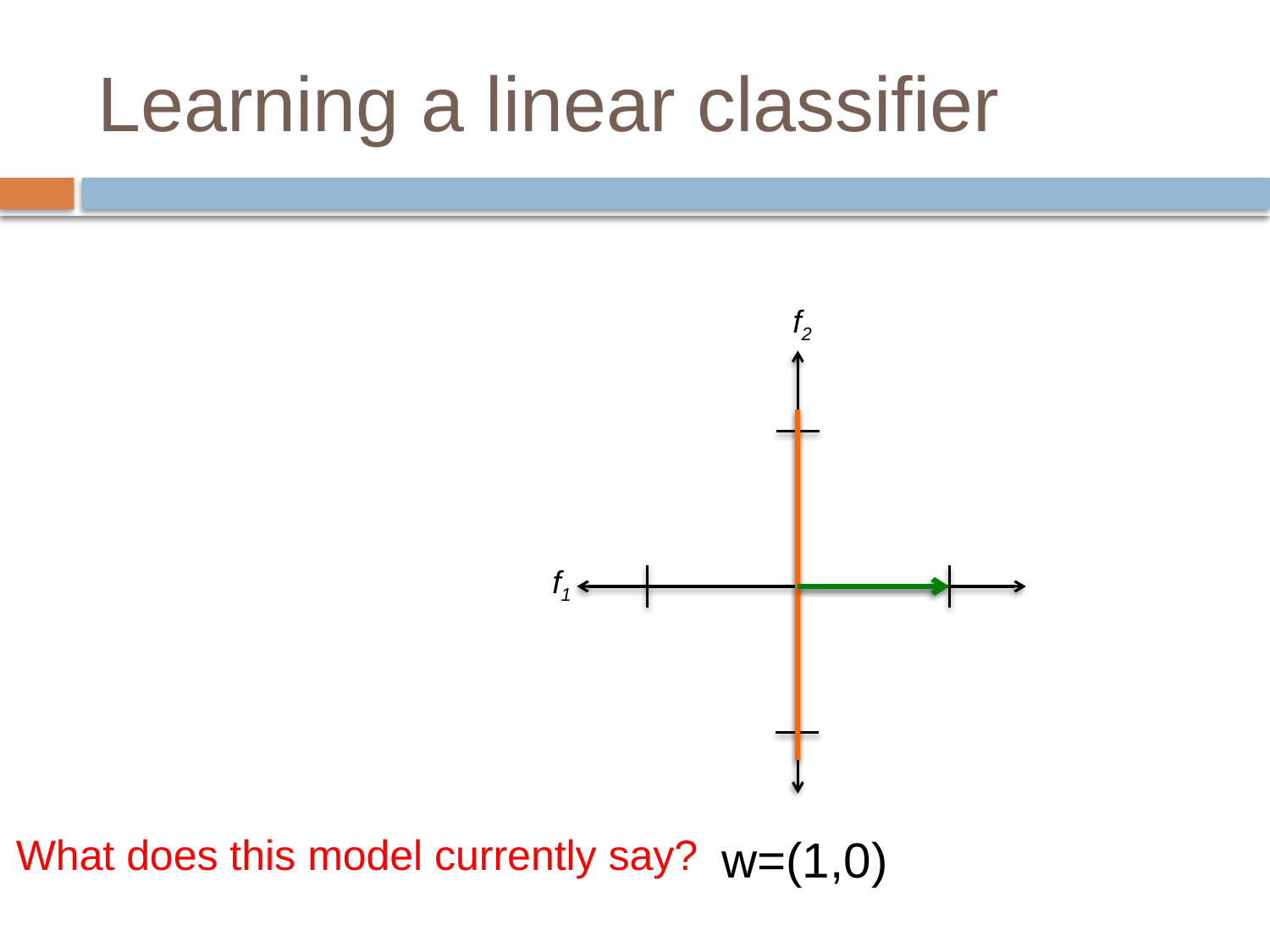

# Learning a linear classifier
f2
f1
What does this model currently say?
w=(1,0)